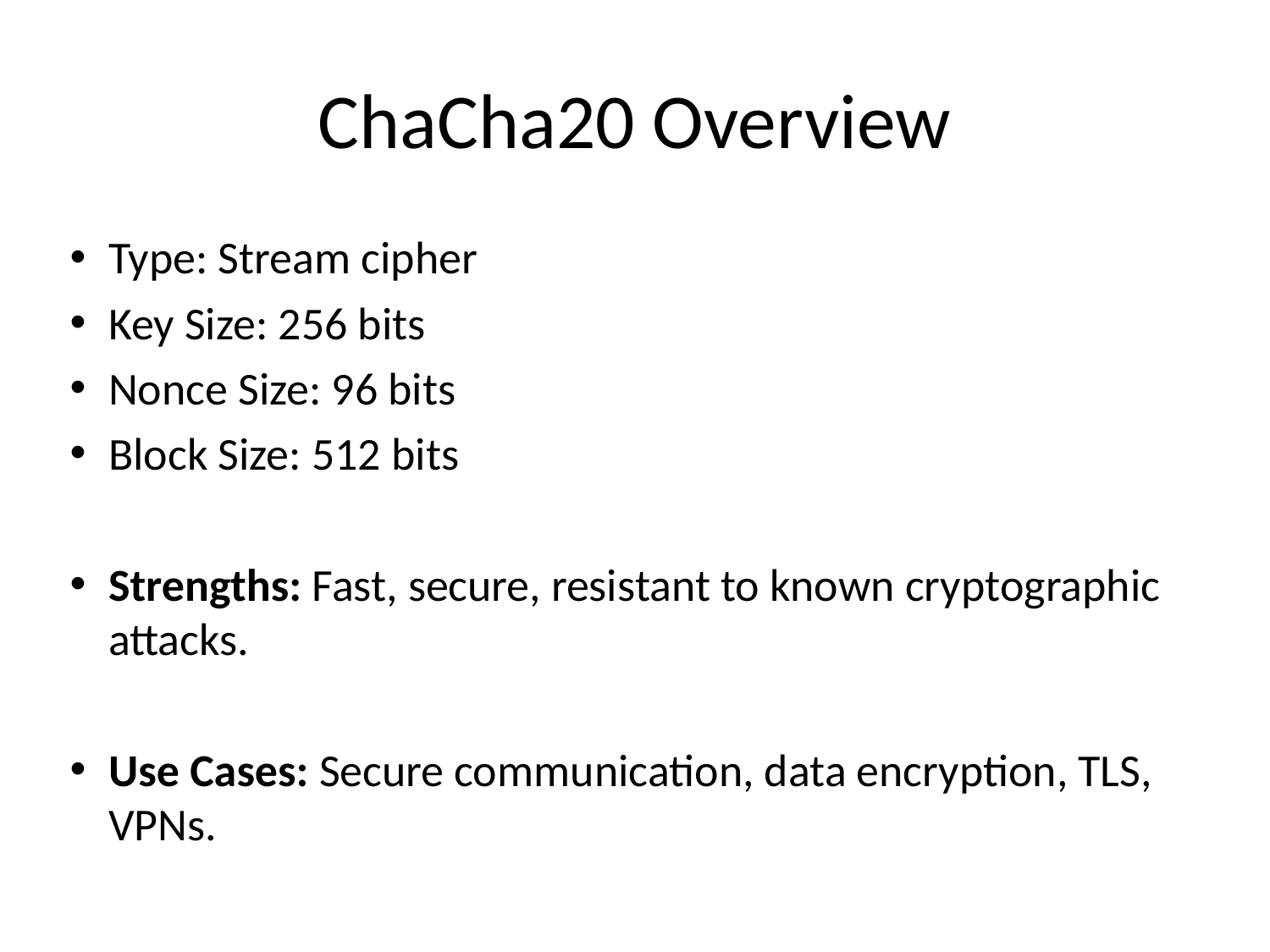

# ChaCha20 Overview
Type: Stream cipher
Key Size: 256 bits
Nonce Size: 96 bits
Block Size: 512 bits

Strengths: Fast, secure, resistant to known cryptographic attacks.

Use Cases: Secure communication, data encryption, TLS, VPNs.